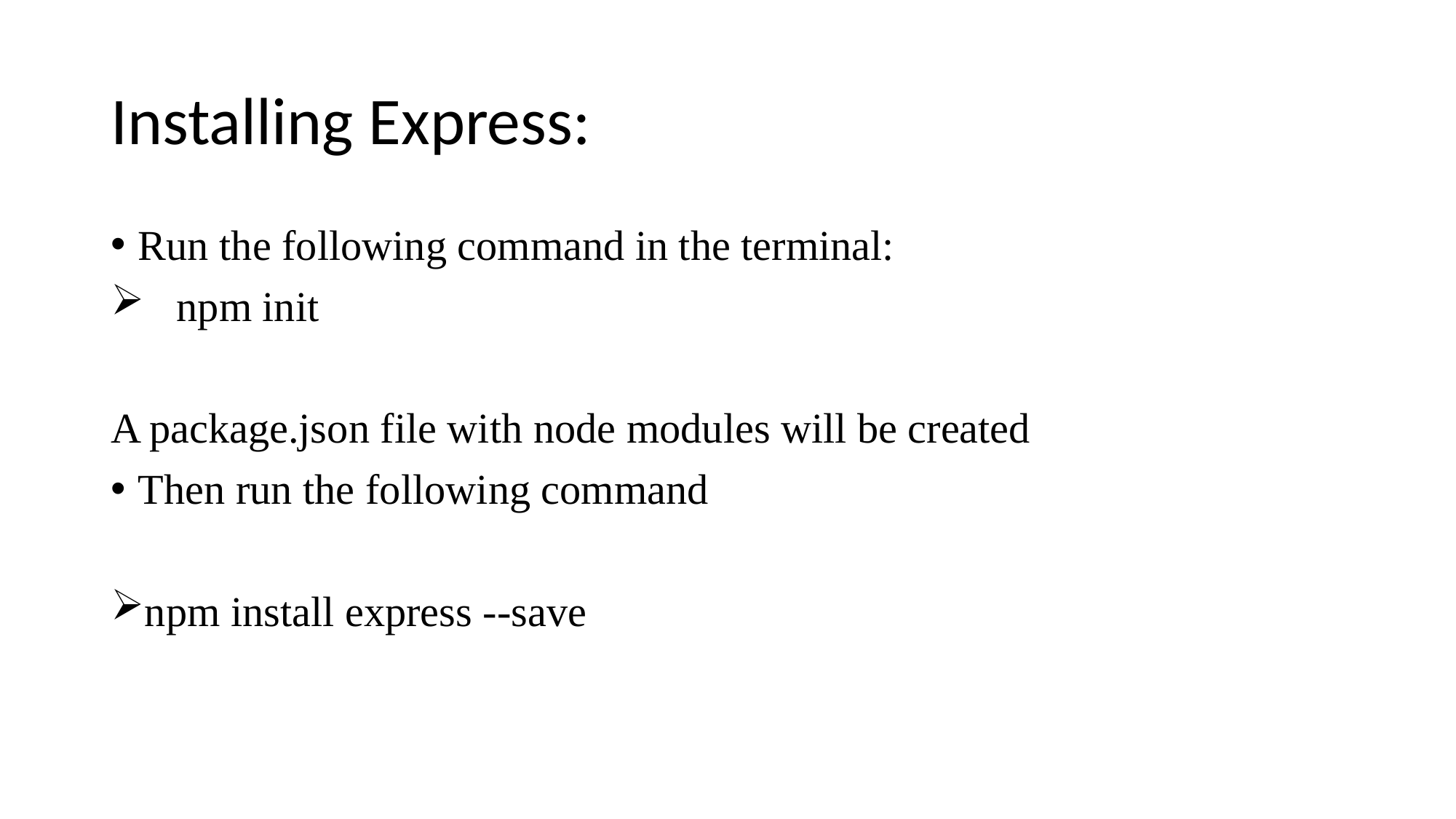

# Installing Express:
Run the following command in the terminal:
   npm init

A package.json file with node modules will be created
Then run the following command

npm install express --save